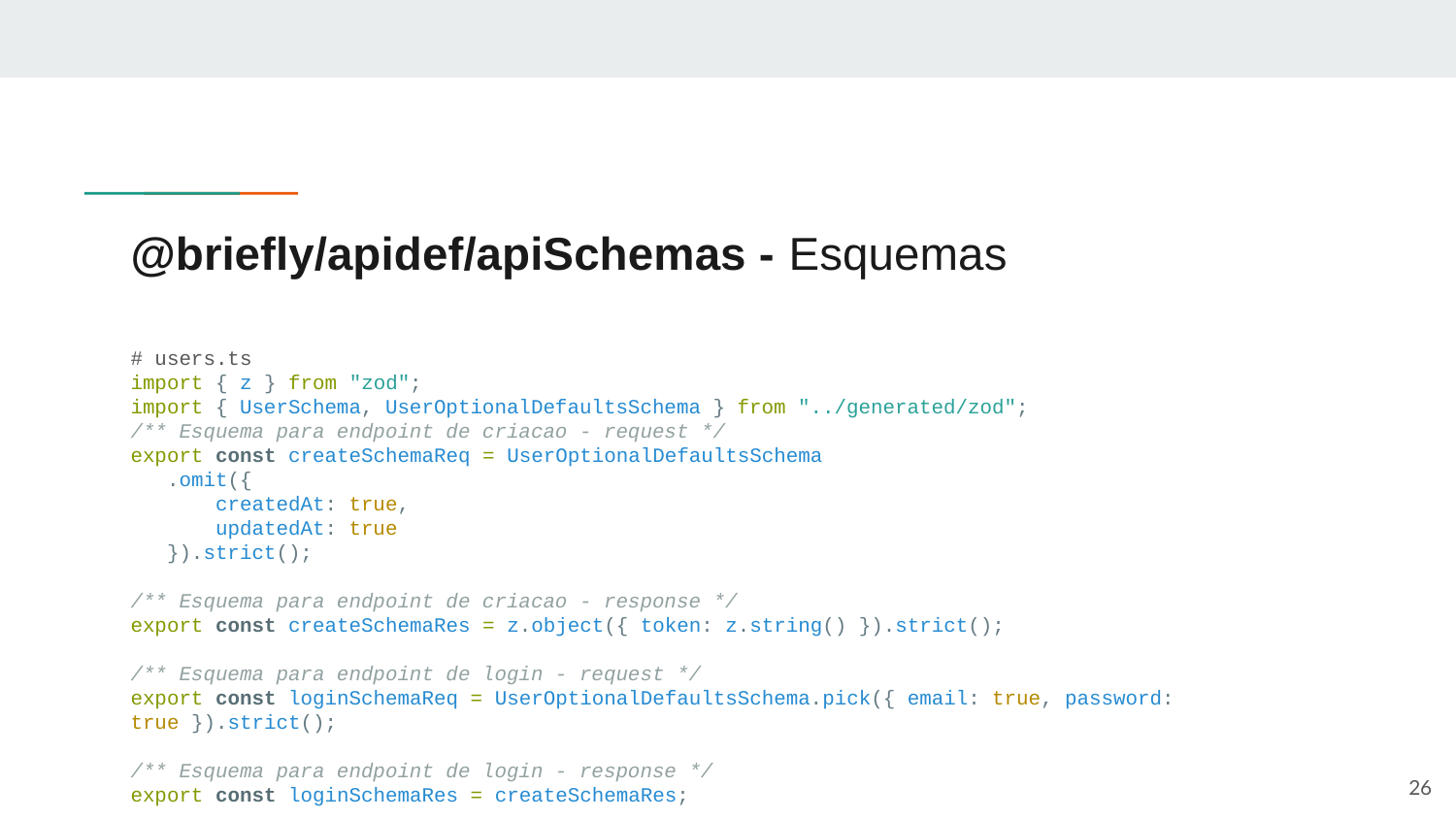

# @briefly/apidef/apiSchemas - Esquemas
# users.ts
import { z } from "zod";
import { UserSchema, UserOptionalDefaultsSchema } from "../generated/zod";
/** Esquema para endpoint de criacao - request */
export const createSchemaReq = UserOptionalDefaultsSchema
   .omit({
       createdAt: true,
       updatedAt: true
   }).strict();

/** Esquema para endpoint de criacao - response */
export const createSchemaRes = z.object({ token: z.string() }).strict();

/** Esquema para endpoint de login - request */
export const loginSchemaReq = UserOptionalDefaultsSchema.pick({ email: true, password: true }).strict();

/** Esquema para endpoint de login - response */
export const loginSchemaRes = createSchemaRes;

26